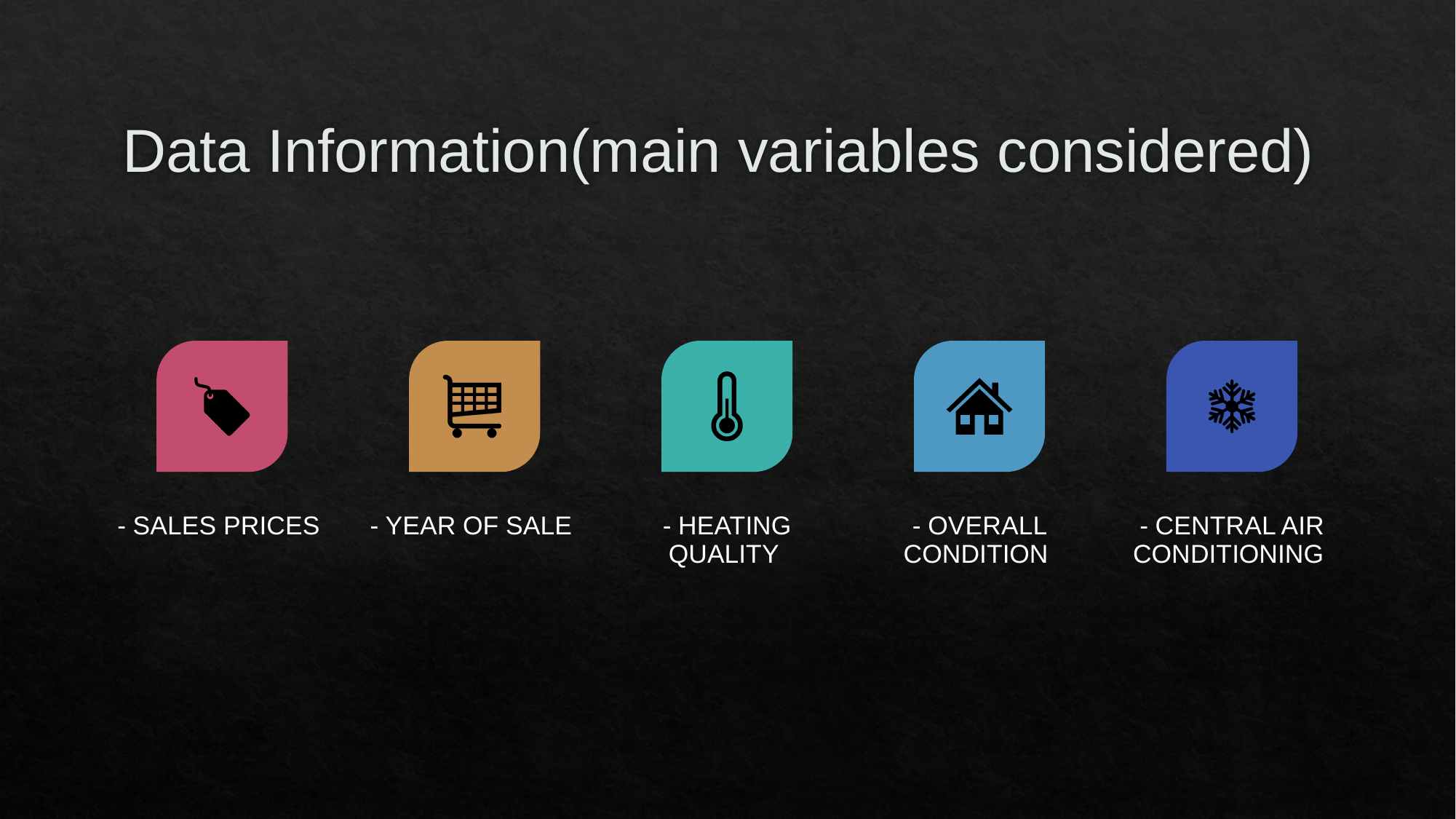

# Data Information(main variables considered)
- Sales Prices
- year of sale
- Heating Quality
- Overall Condition
- Central Air Conditioning